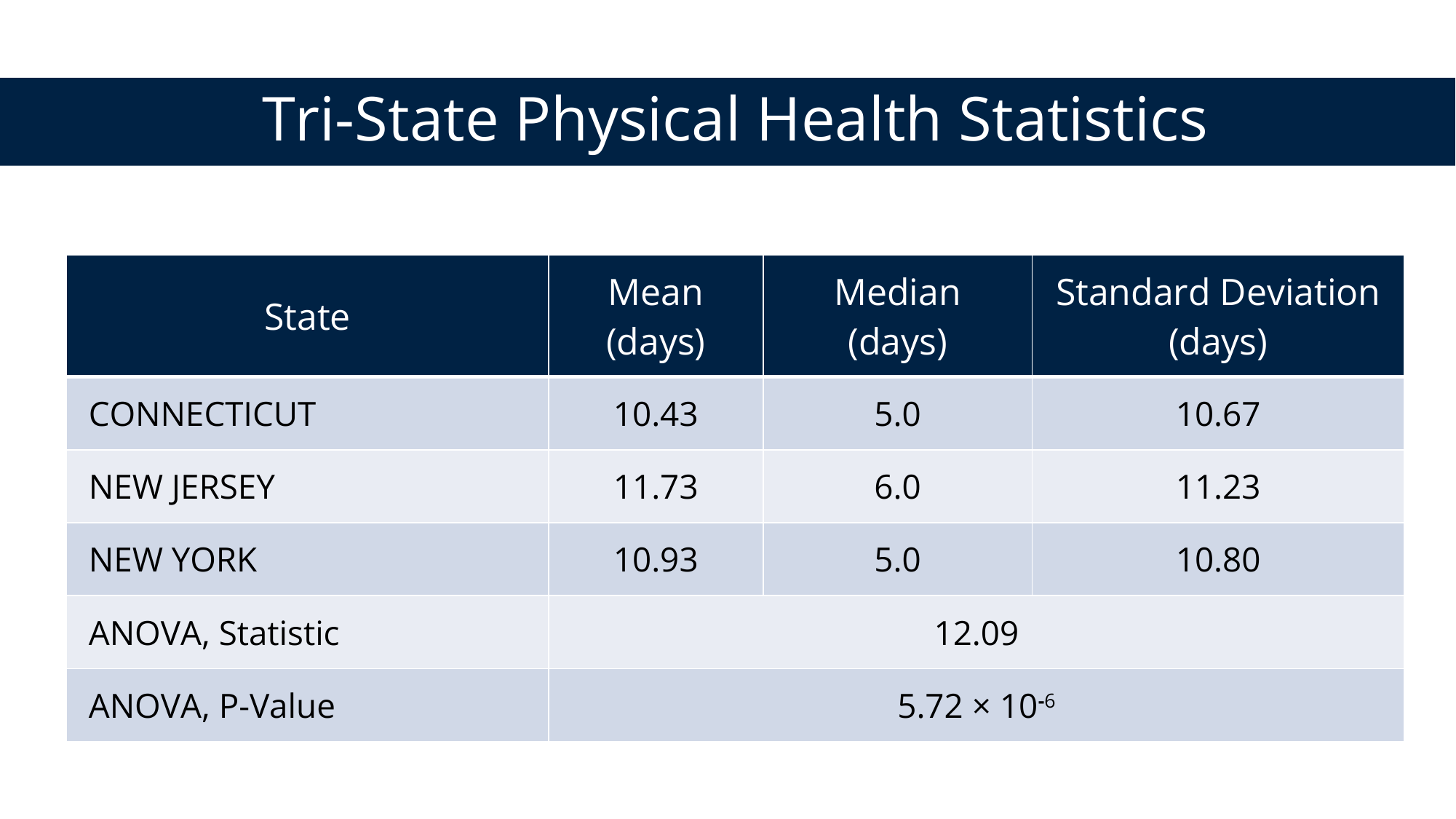

# Tri-State Physical Health Statistics

| State | Mean (days) | Median (days) | Standard Deviation (days) |
| --- | --- | --- | --- |
| CONNECTICUT | 10.43 | 5.0 | 10.67 |
| NEW JERSEY | 11.73 | 6.0 | 11.23 |
| NEW YORK | 10.93 | 5.0 | 10.80 |
| ANOVA, Statistic | 12.09 |  |  |
| ANOVA, P-Value | 5.72 × 10-6 |  |  |